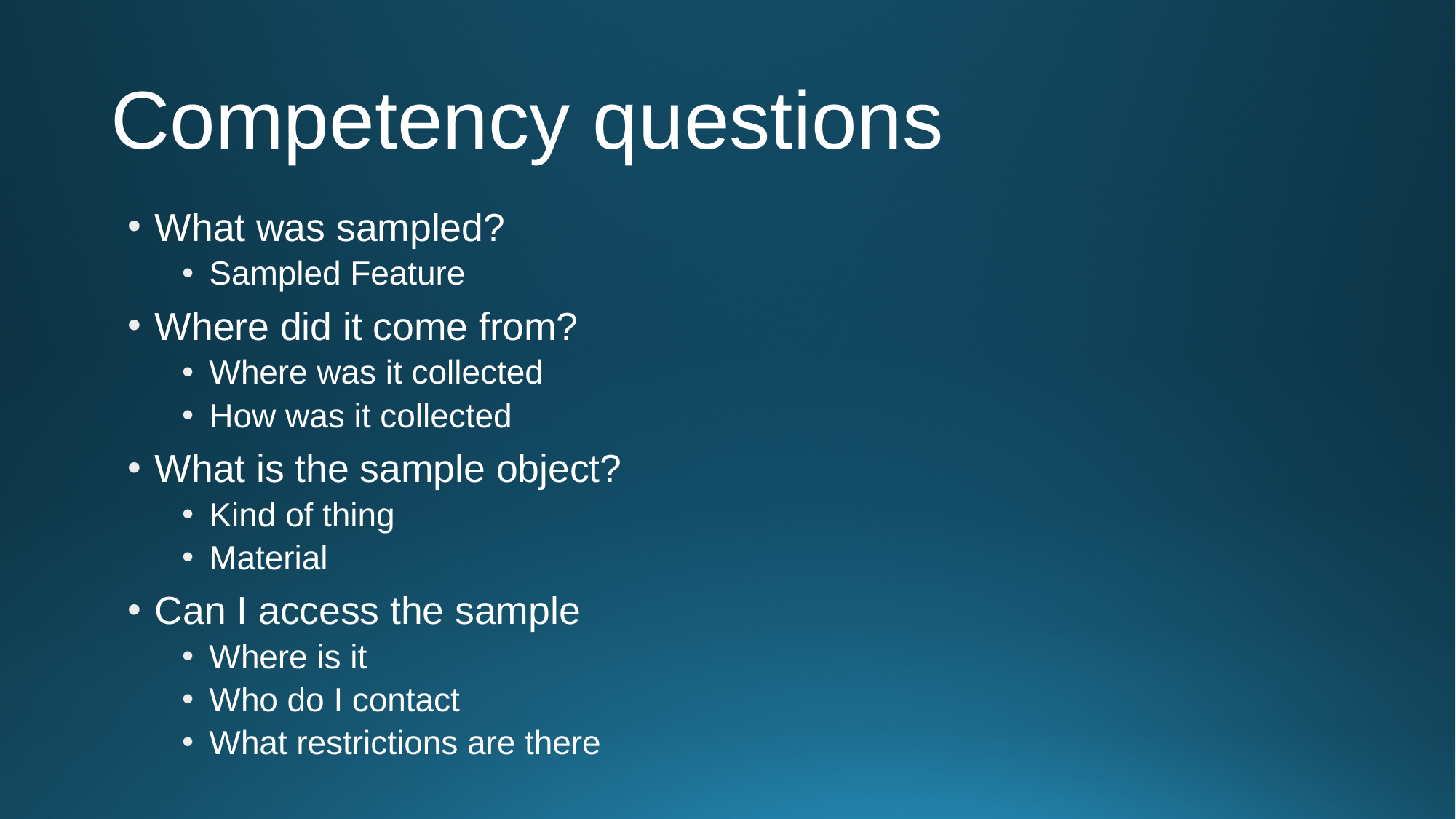

# Competency questions
What was sampled?
Sampled Feature
Where did it come from?
Where was it collected
How was it collected
What is the sample object?
Kind of thing
Material
Can I access the sample
Where is it
Who do I contact
What restrictions are there